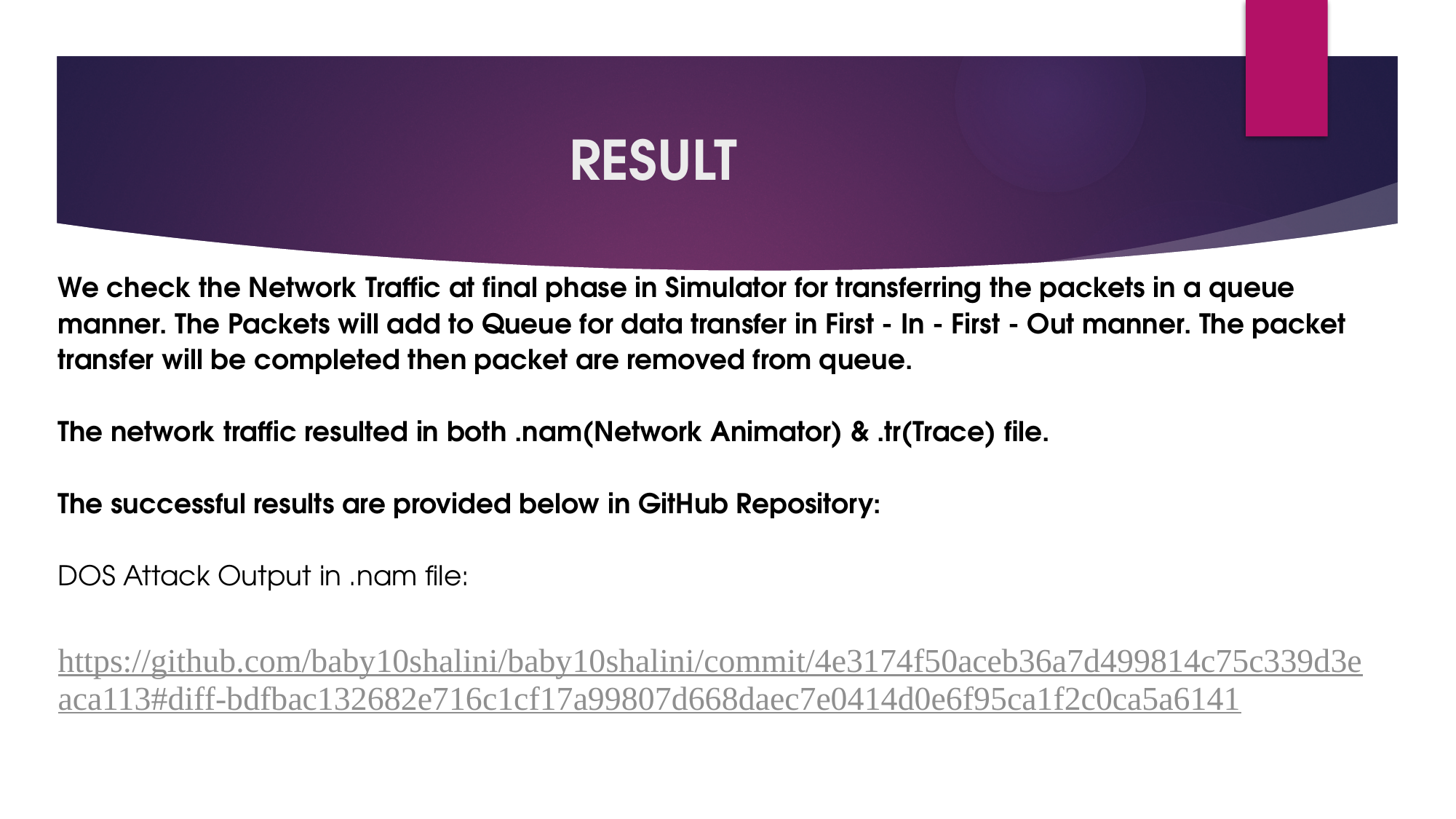

# RESULT

We check the Network Traffic at final phase in Simulator for transferring the packets in a queue manner. The Packets will add to Queue for data transfer in First - In - First - Out manner. The packet transfer will be completed then packet are removed from queue.

The network traffic resulted in both .nam(Network Animator) & .tr(Trace) file.

The successful results are provided below in GitHub Repository:

DOS Attack Output in .nam file:

https://github.com/baby10shalini/baby10shalini/commit/4e3174f50aceb36a7d499814c75c339d3eaca113#diff-bdfbac132682e716c1cf17a99807d668daec7e0414d0e6f95ca1f2c0ca5a6141